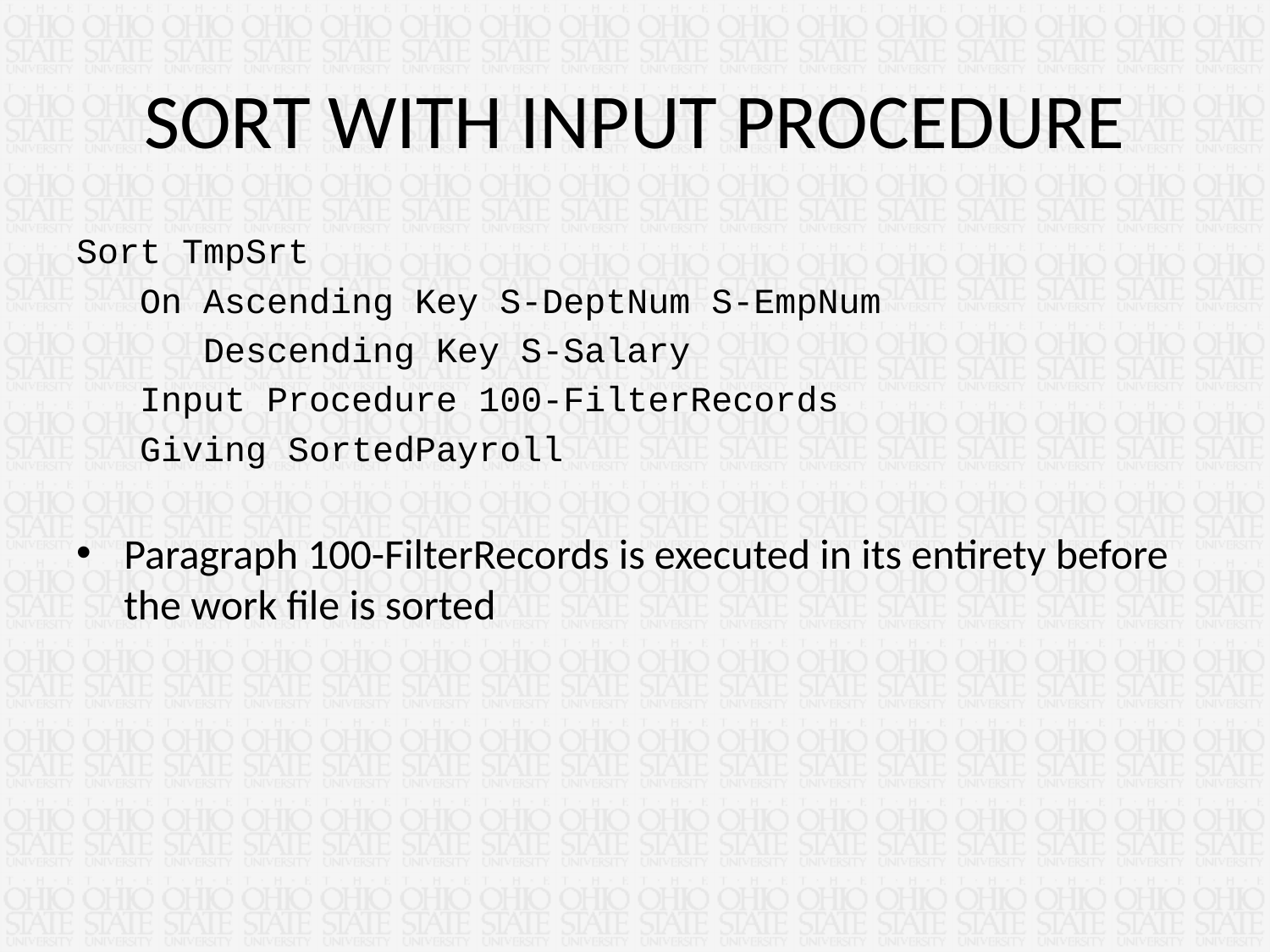

# SORT WITH INPUT PROCEDURE
Sort TmpSrt
   On Ascending Key S-DeptNum S-EmpNum
      Descending Key S-Salary
   Input Procedure 100-FilterRecords
   Giving SortedPayroll

Paragraph 100-FilterRecords is executed in its entirety before the work file is sorted